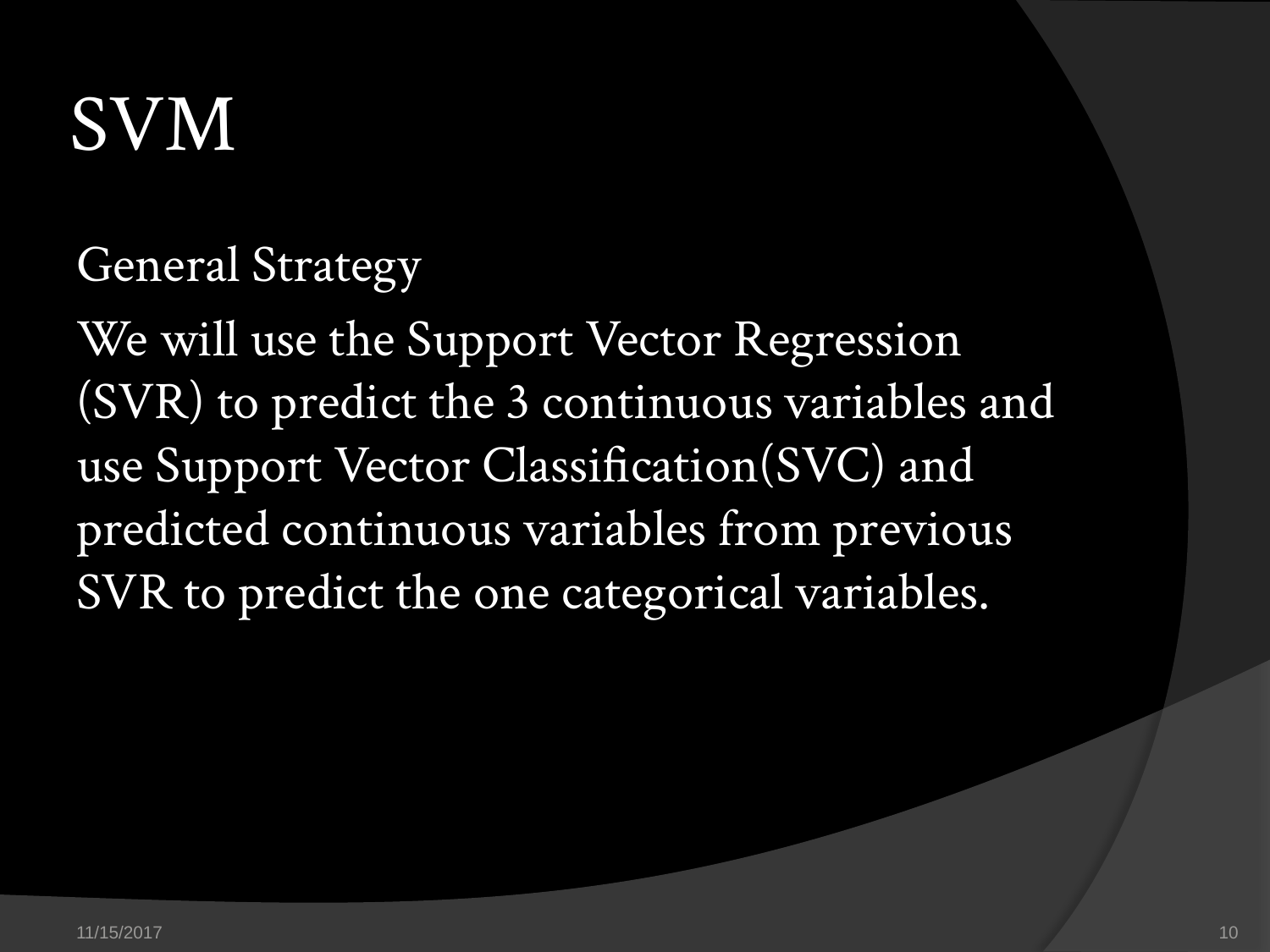

# SVM
General Strategy
We will use the Support Vector Regression (SVR) to predict the 3 continuous variables and use Support Vector Classification(SVC) and predicted continuous variables from previous SVR to predict the one categorical variables.
11/15/2017
10